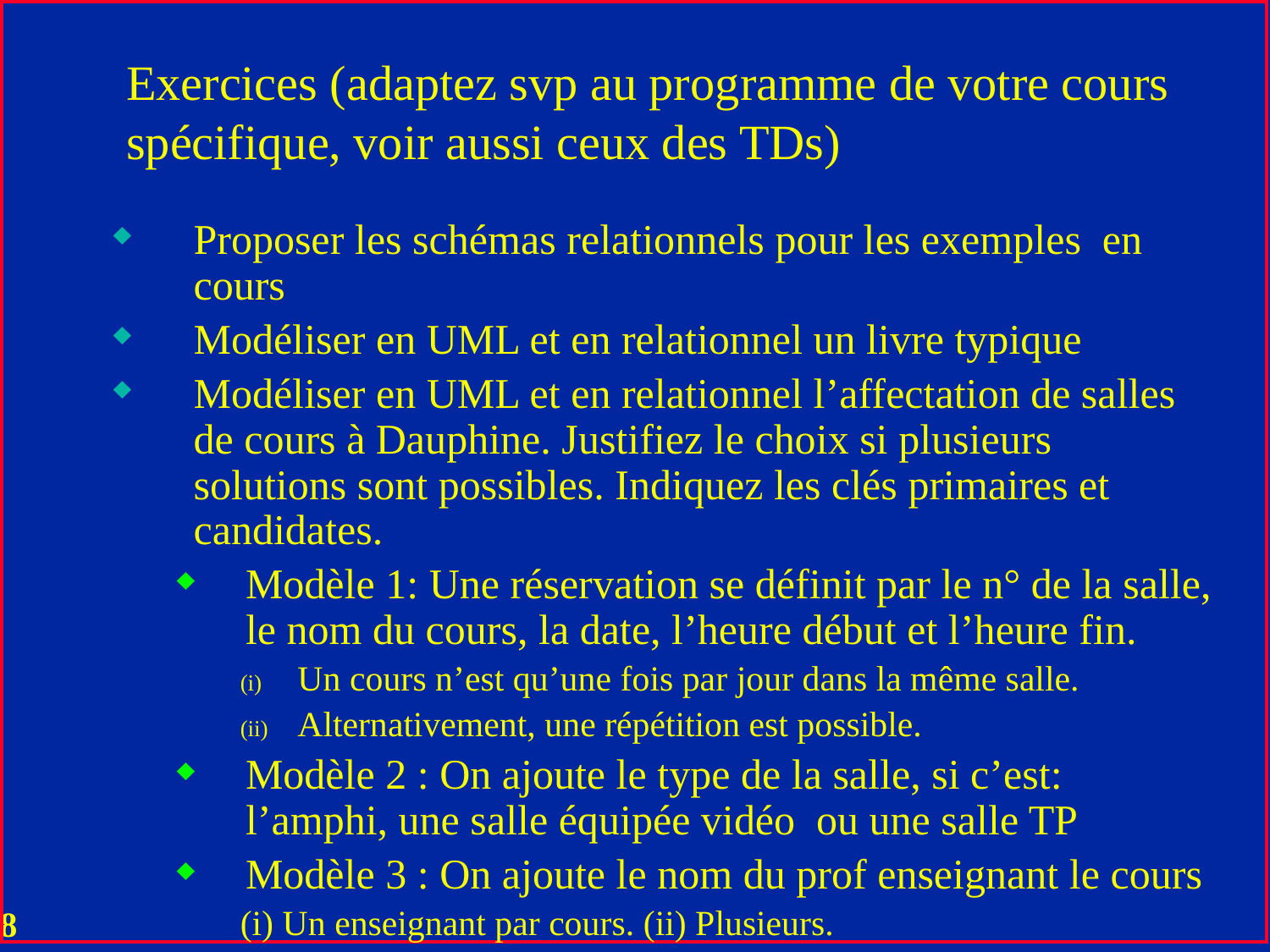

# Exercices (adaptez svp au programme de votre cours spécifique, voir aussi ceux des TDs)
Proposer les schémas relationnels pour les exemples  en cours
Modéliser en UML et en relationnel un livre typique
Modéliser en UML et en relationnel l’affectation de salles de cours à Dauphine. Justifiez le choix si plusieurs solutions sont possibles. Indiquez les clés primaires et candidates.
Modèle 1: Une réservation se définit par le n° de la salle, le nom du cours, la date, l’heure début et l’heure fin.
Un cours n’est qu’une fois par jour dans la même salle.
Alternativement, une répétition est possible.
Modèle 2 : On ajoute le type de la salle, si c’est: l’amphi, une salle équipée vidéo  ou une salle TP
Modèle 3 : On ajoute le nom du prof enseignant le cours
(i) Un enseignant par cours. (ii) Plusieurs.